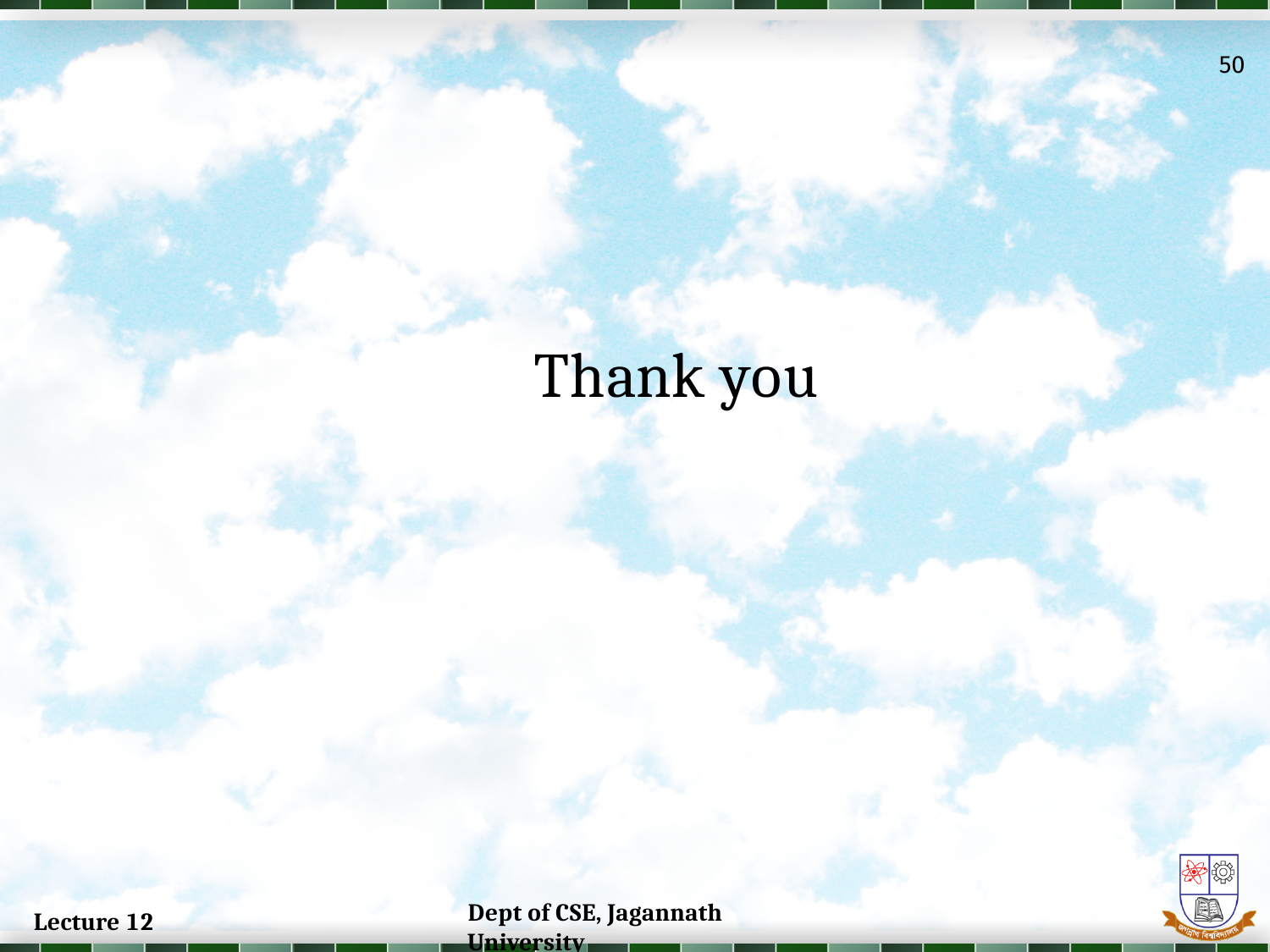

50

				  Thank you
Dept of CSE, Jagannath University